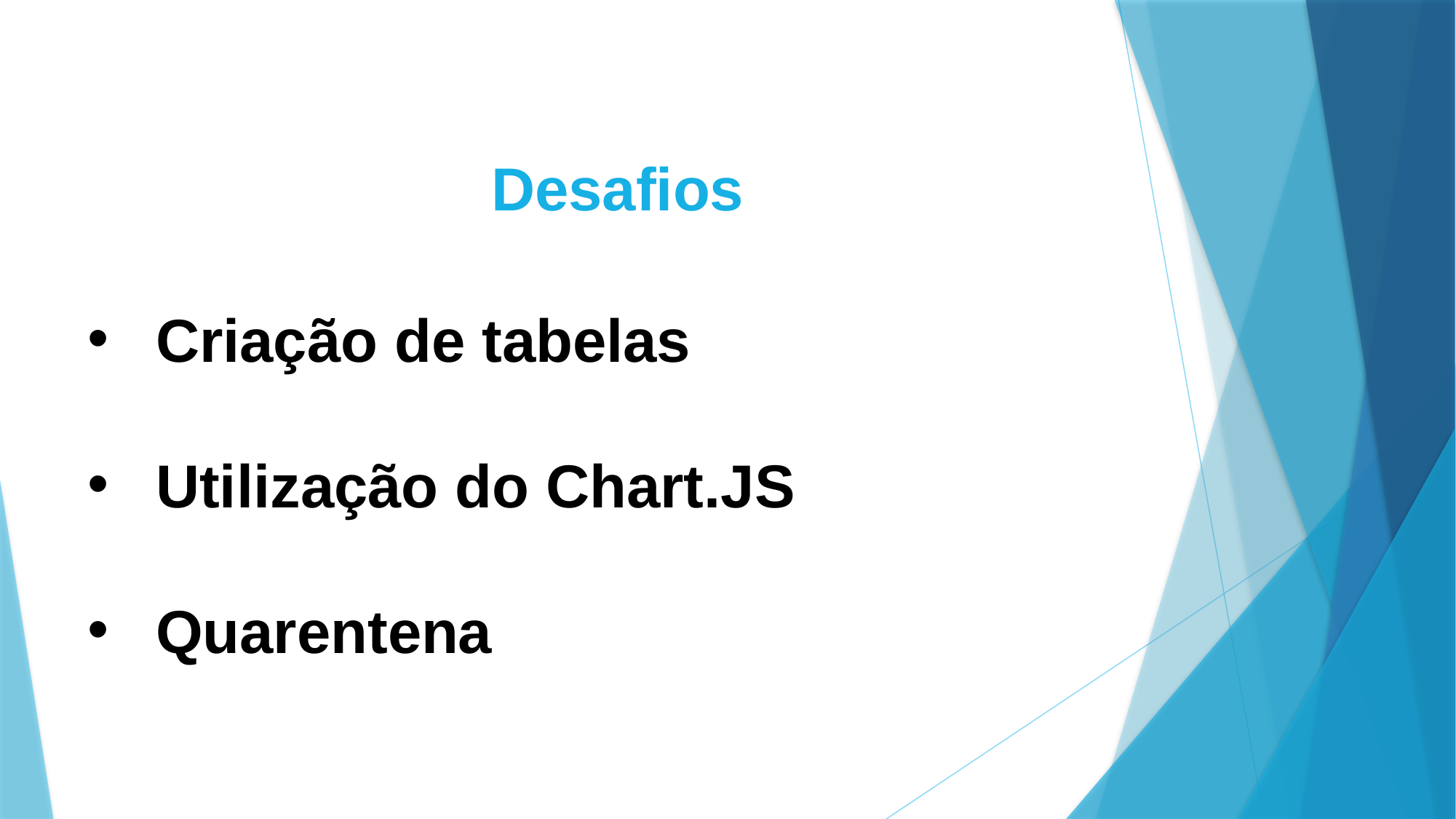

Desafios
Criação de tabelas

Utilização do Chart.JS

Quarentena